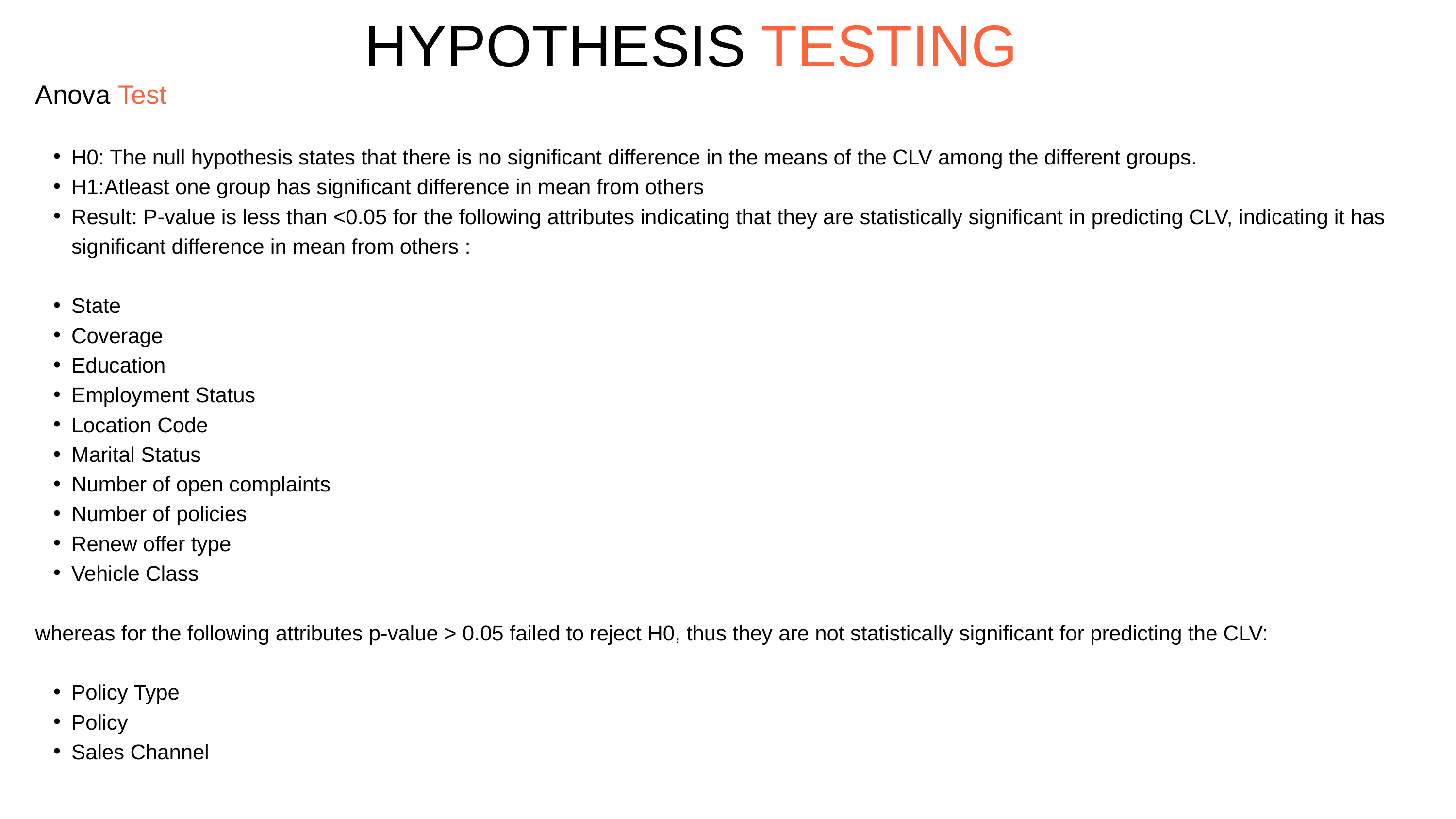

HYPOTHESIS TESTING
Anova Test

H0: The null hypothesis states that there is no significant difference in the means of the CLV among the different groups.
H1:Atleast one group has significant difference in mean from others
Result: P-value is less than <0.05 for the following attributes indicating that they are statistically significant in predicting CLV, indicating it has significant difference in mean from others :

State
Coverage
Education
Employment Status
Location Code
Marital Status
Number of open complaints
Number of policies
Renew offer type
Vehicle Class

whereas for the following attributes p-value > 0.05 failed to reject H0, thus they are not statistically significant for predicting the CLV:

Policy Type
Policy
Sales Channel